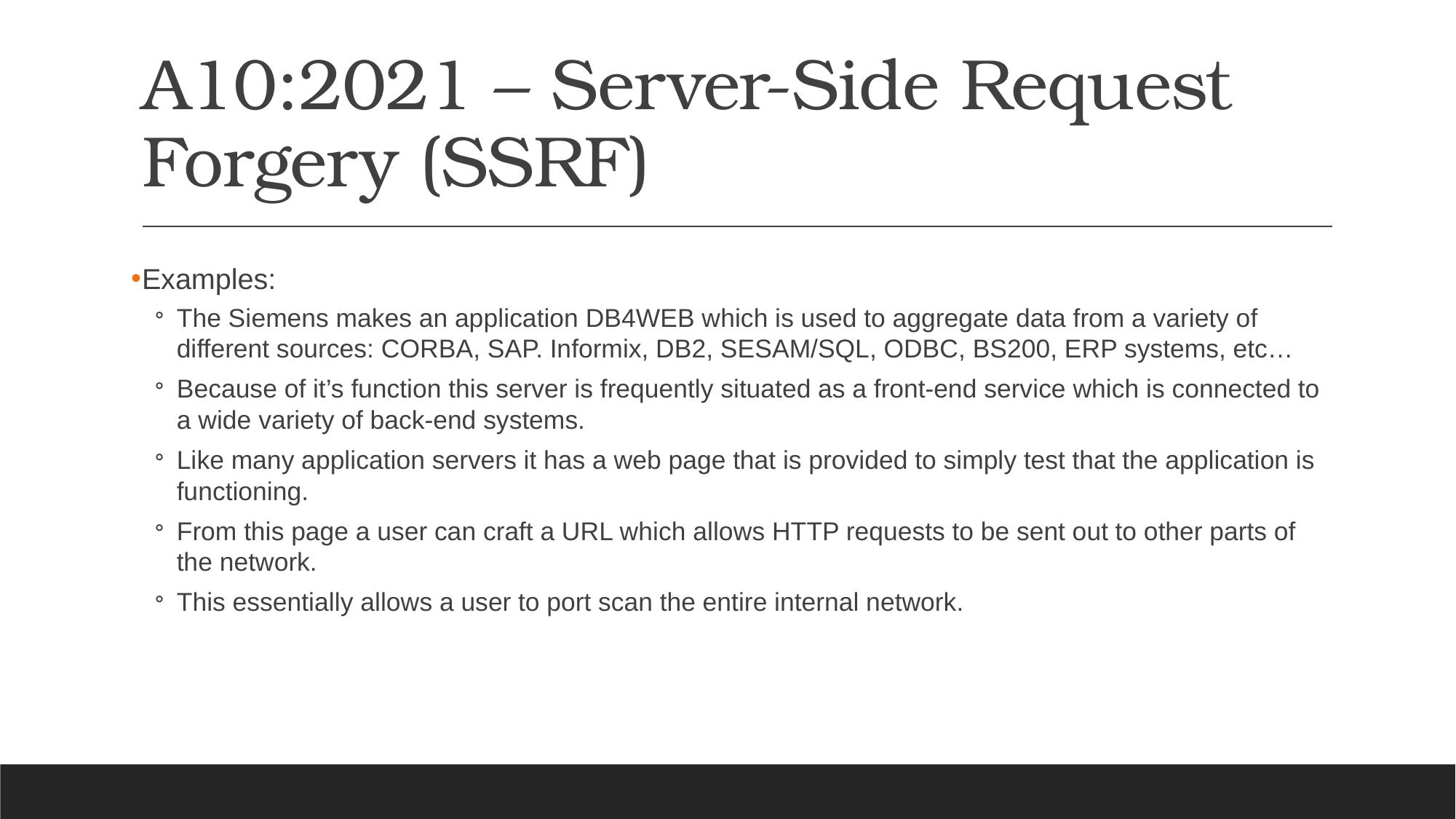

# A10:2021 – Server-Side Request Forgery (SSRF)
Examples:
The Siemens makes an application DB4WEB which is used to aggregate data from a variety of different sources: CORBA, SAP. Informix, DB2, SESAM/SQL, ODBC, BS200, ERP systems, etc…
Because of it’s function this server is frequently situated as a front-end service which is connected to a wide variety of back-end systems.
Like many application servers it has a web page that is provided to simply test that the application is functioning.
From this page a user can craft a URL which allows HTTP requests to be sent out to other parts of the network.
This essentially allows a user to port scan the entire internal network.